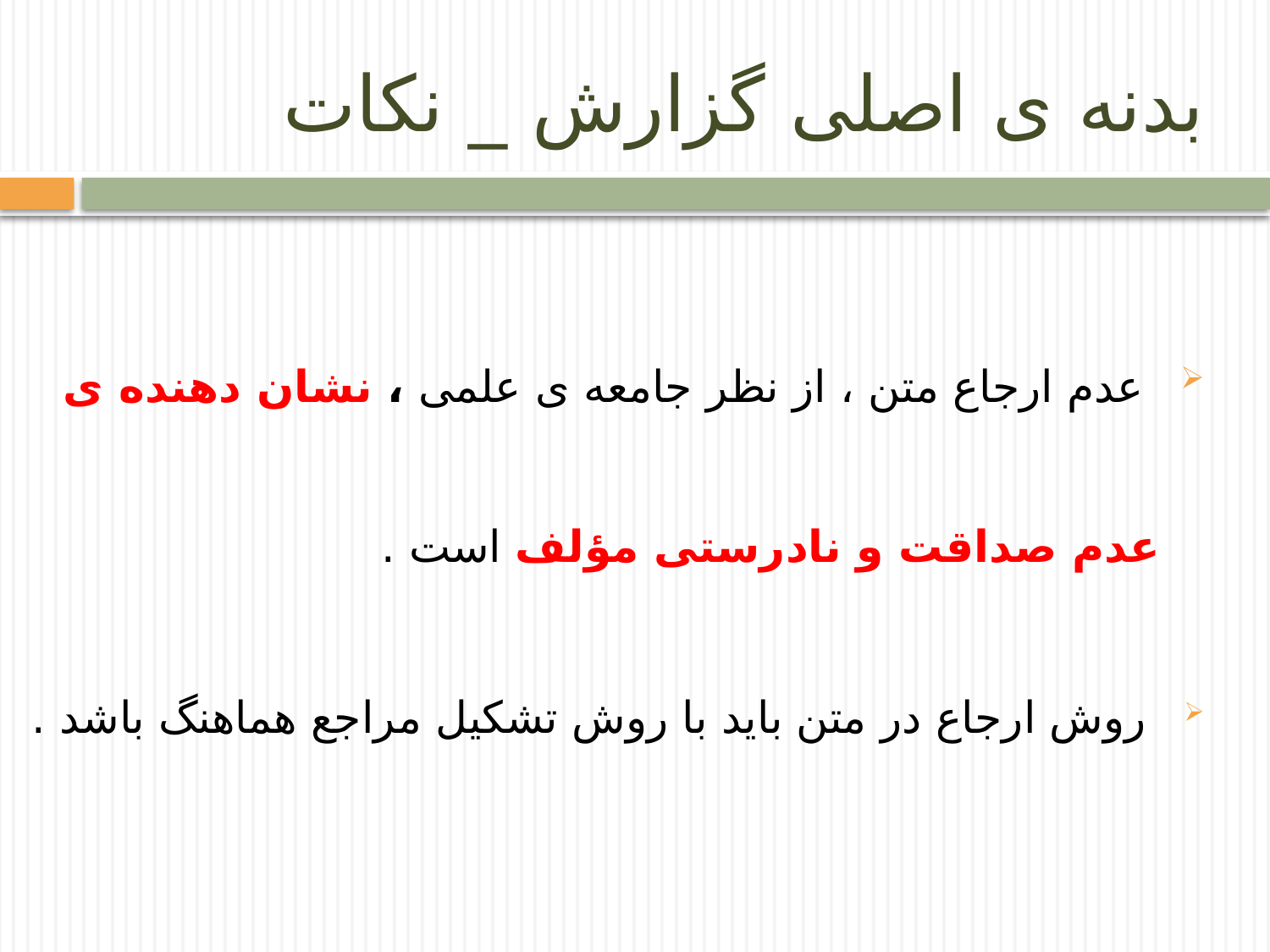

# بدنه ی اصلی گزارش _ نکات
 عدم ارجاع متن ، از نظر جامعه ی علمی ، نشان دهنده ی عدم صداقت و نادرستی مؤلف است .
 روش ارجاع در متن باید با روش تشکیل مراجع هماهنگ باشد .